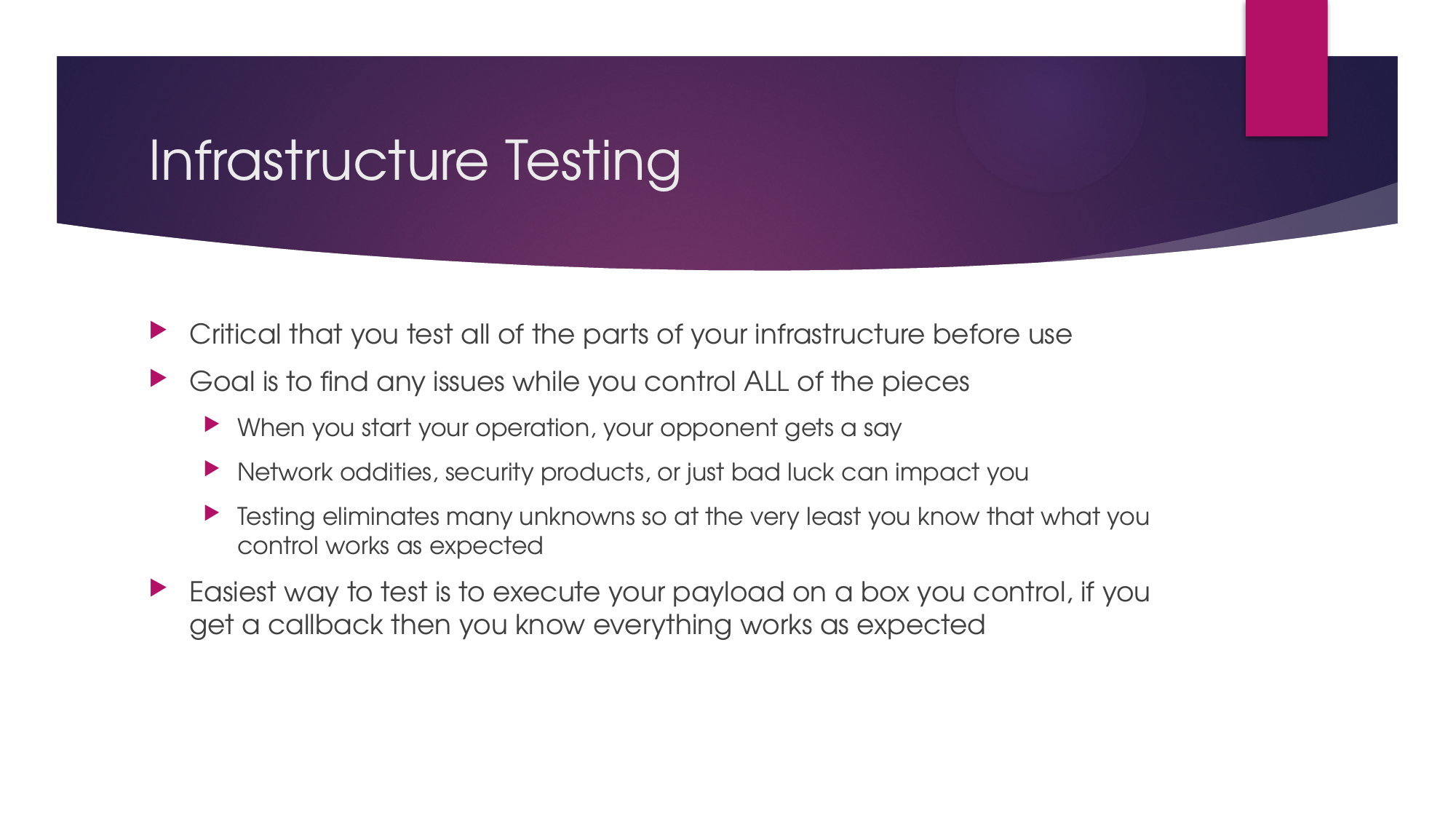

# Infrastructure Testing
Critical that you test all of the parts of your infrastructure before use
Goal is to find any issues while you control ALL of the pieces
When you start your operation, your opponent gets a say
Network oddities, security products, or just bad luck can impact you
Testing eliminates many unknowns so at the very least you know that what you control works as expected
Easiest way to test is to execute your payload on a box you control, if you get a callback then you know everything works as expected